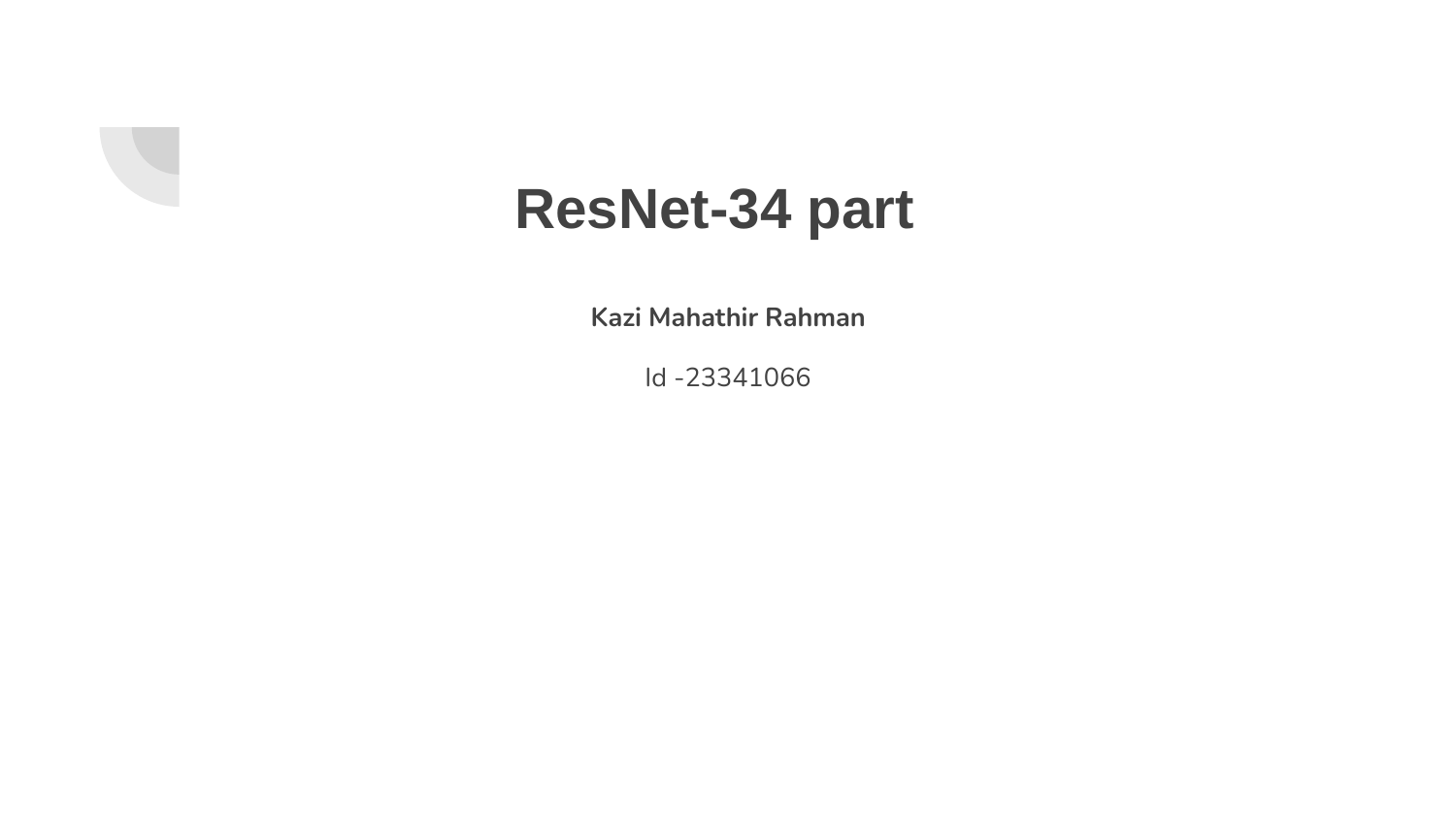

# ResNet-34 part
Kazi Mahathir Rahman
Id -23341066